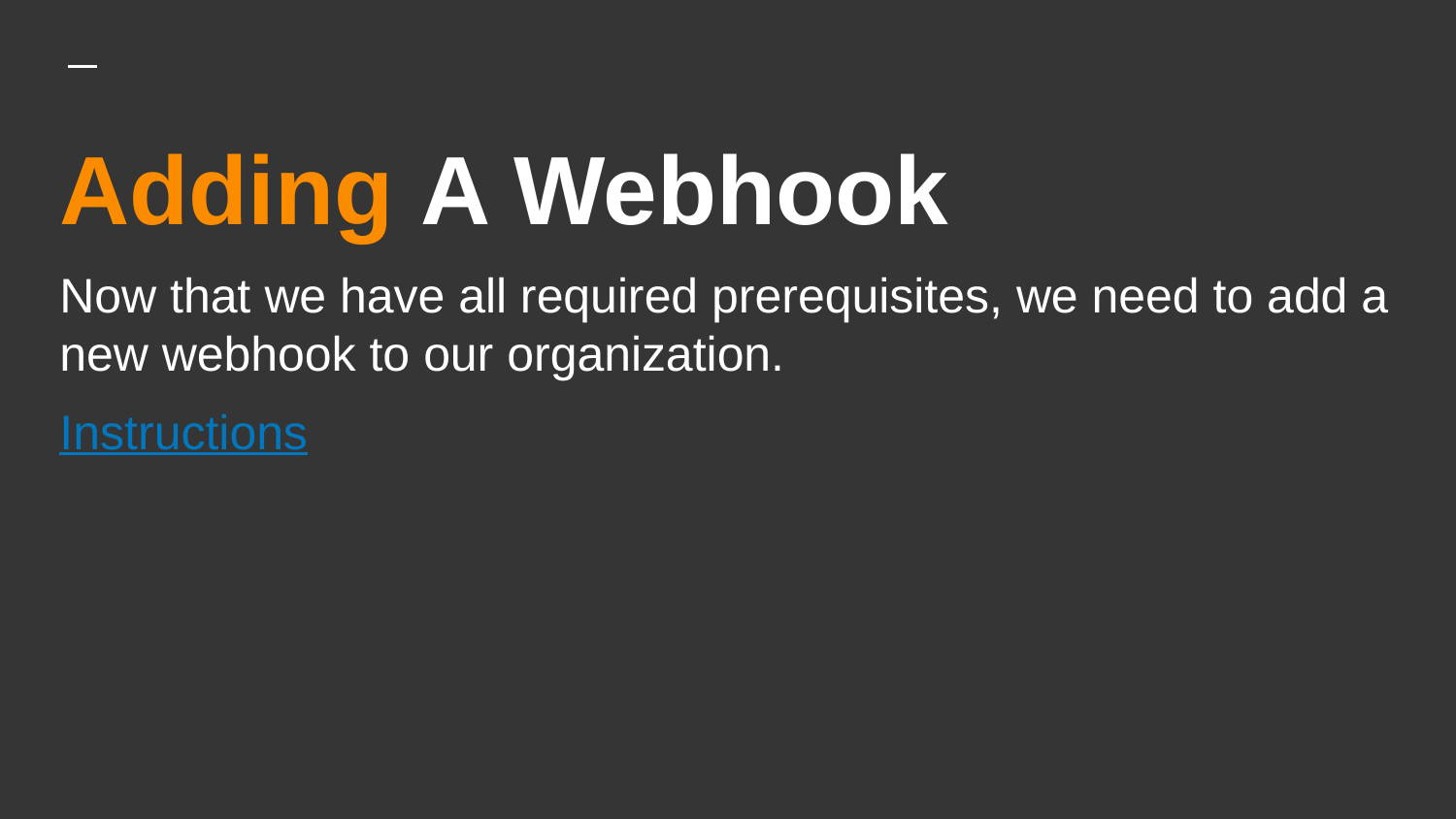

# Adding A Webhook
Now that we have all required prerequisites, we need to add a new webhook to our organization.
Instructions